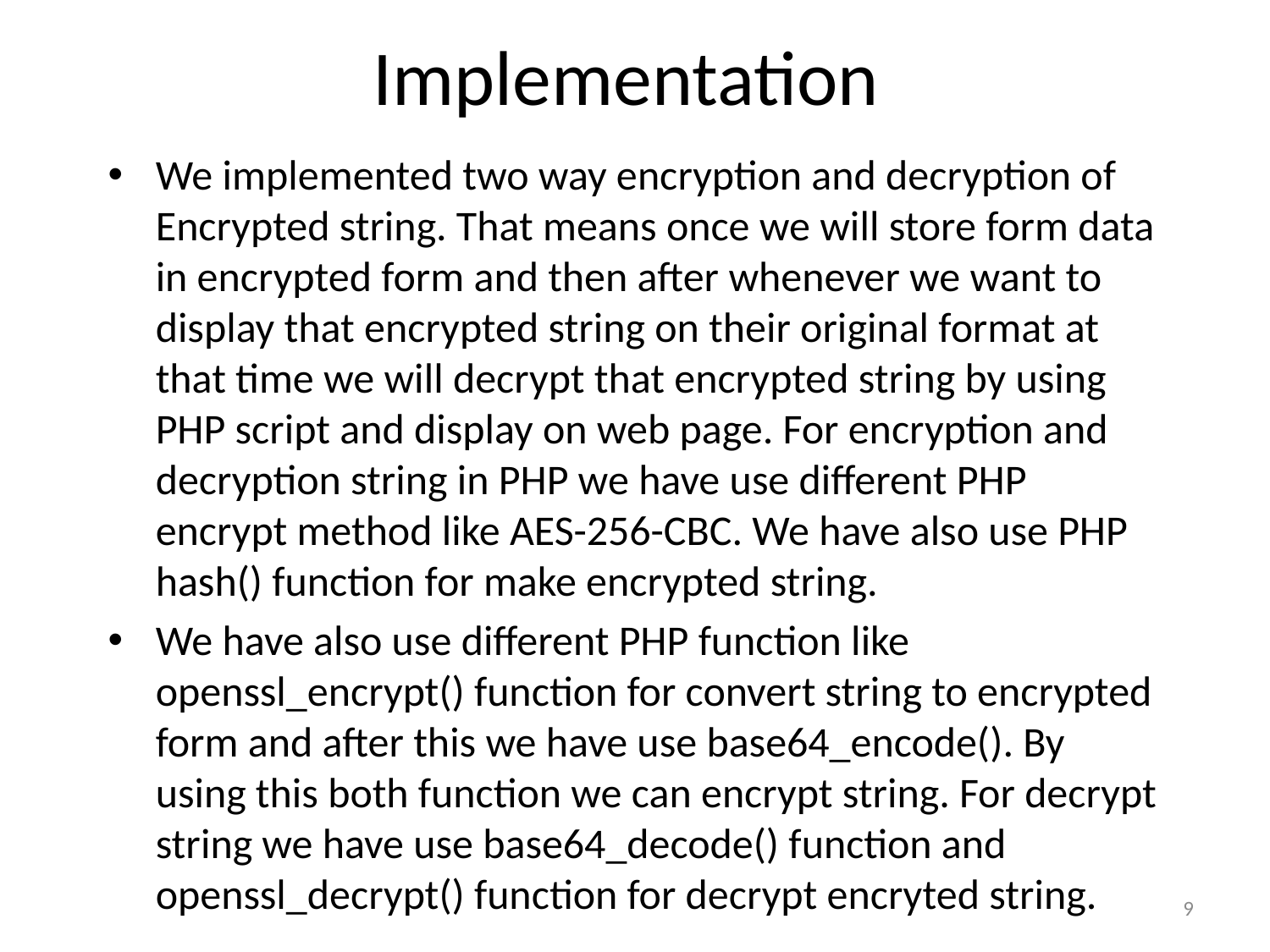

# Implementation
We implemented two way encryption and decryption of Encrypted string. That means once we will store form data in encrypted form and then after whenever we want to display that encrypted string on their original format at that time we will decrypt that encrypted string by using PHP script and display on web page. For encryption and decryption string in PHP we have use different PHP encrypt method like AES-256-CBC. We have also use PHP hash() function for make encrypted string.
We have also use different PHP function like openssl_encrypt() function for convert string to encrypted form and after this we have use base64_encode(). By using this both function we can encrypt string. For decrypt string we have use base64_decode() function and openssl_decrypt() function for decrypt encryted string.
9